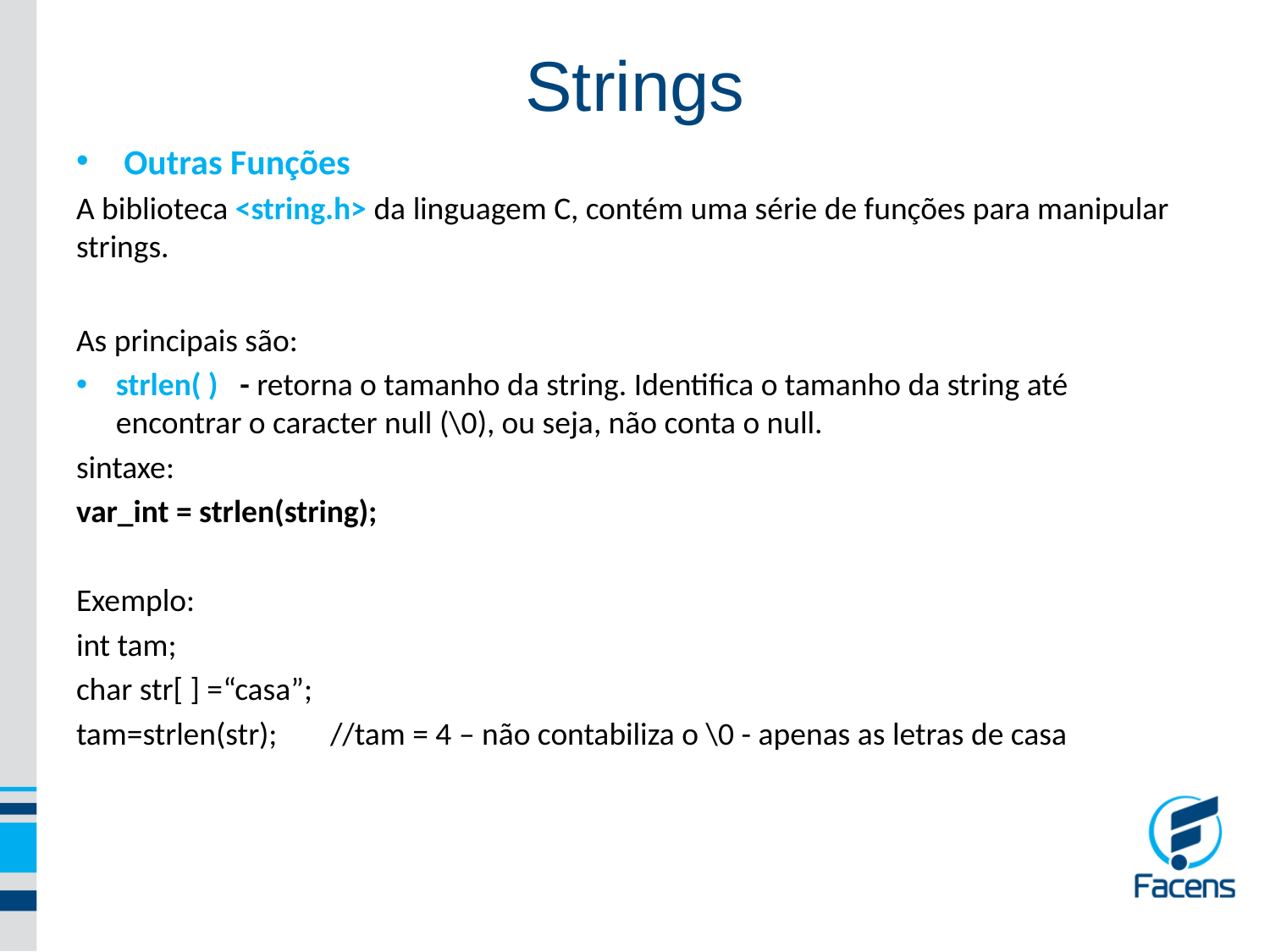

Strings
Outras Funções
A biblioteca <string.h> da linguagem C, contém uma série de funções para manipular strings.

As principais são:
strlen( )   - retorna o tamanho da string. Identifica o tamanho da string até encontrar o caracter null (\0), ou seja, não conta o null.
sintaxe:
var_int = strlen(string);

Exemplo:
int tam;
char str[ ] =“casa”;
tam=strlen(str);	//tam = 4 – não contabiliza o \0 - apenas as letras de casa